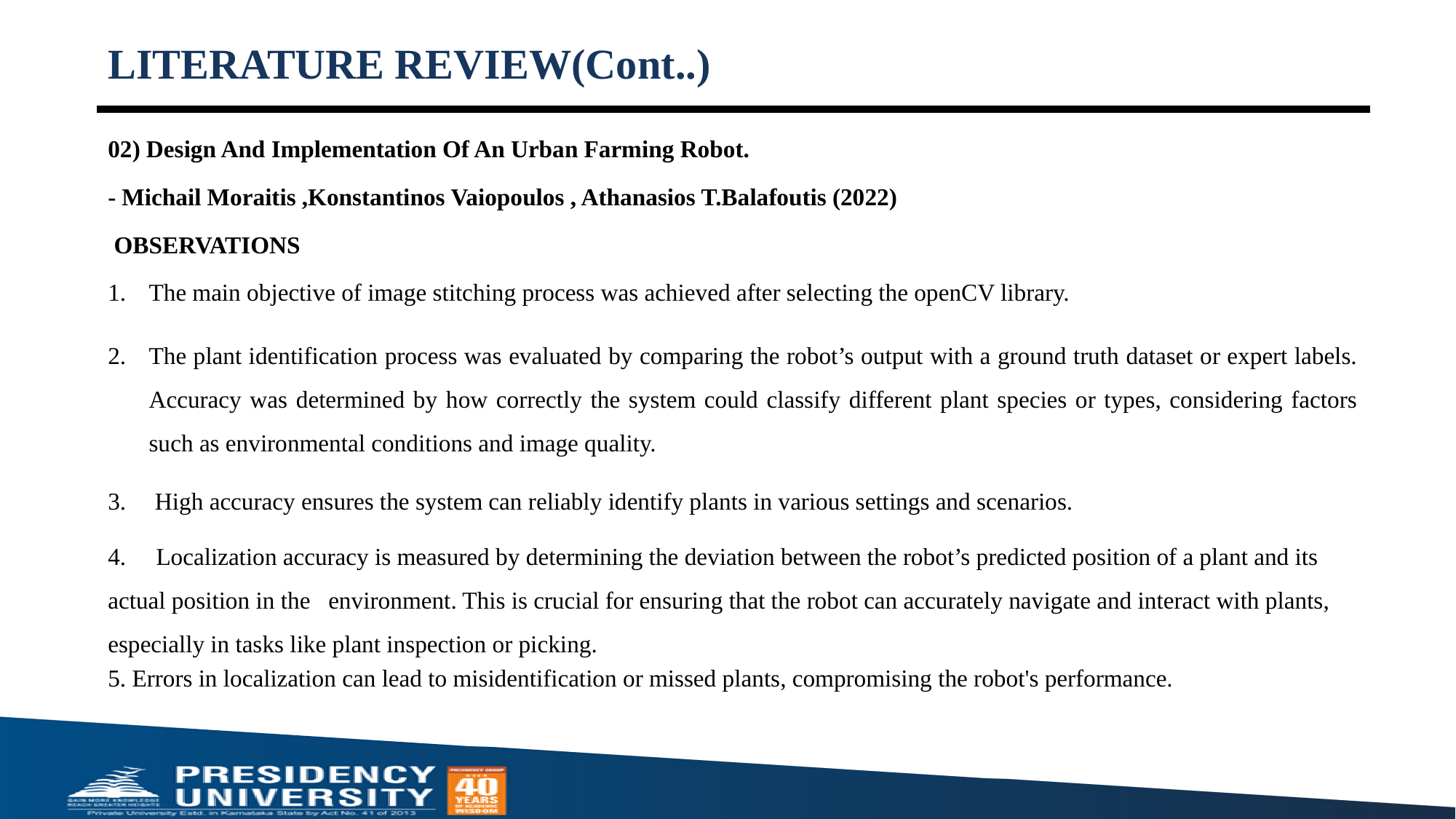

# LITERATURE REVIEW(Cont..)
02) Design And Implementation Of An Urban Farming Robot.
- Michail Moraitis ,Konstantinos Vaiopoulos , Athanasios T.Balafoutis (2022)
 OBSERVATIONS
The main objective of image stitching process was achieved after selecting the openCV library.
The plant identification process was evaluated by comparing the robot’s output with a ground truth dataset or expert labels. Accuracy was determined by how correctly the system could classify different plant species or types, considering factors such as environmental conditions and image quality.
 High accuracy ensures the system can reliably identify plants in various settings and scenarios.
4.     Localization accuracy is measured by determining the deviation between the robot’s predicted position of a plant and its actual position in the   environment. This is crucial for ensuring that the robot can accurately navigate and interact with plants, especially in tasks like plant inspection or picking.
5. Errors in localization can lead to misidentification or missed plants, compromising the robot's performance.